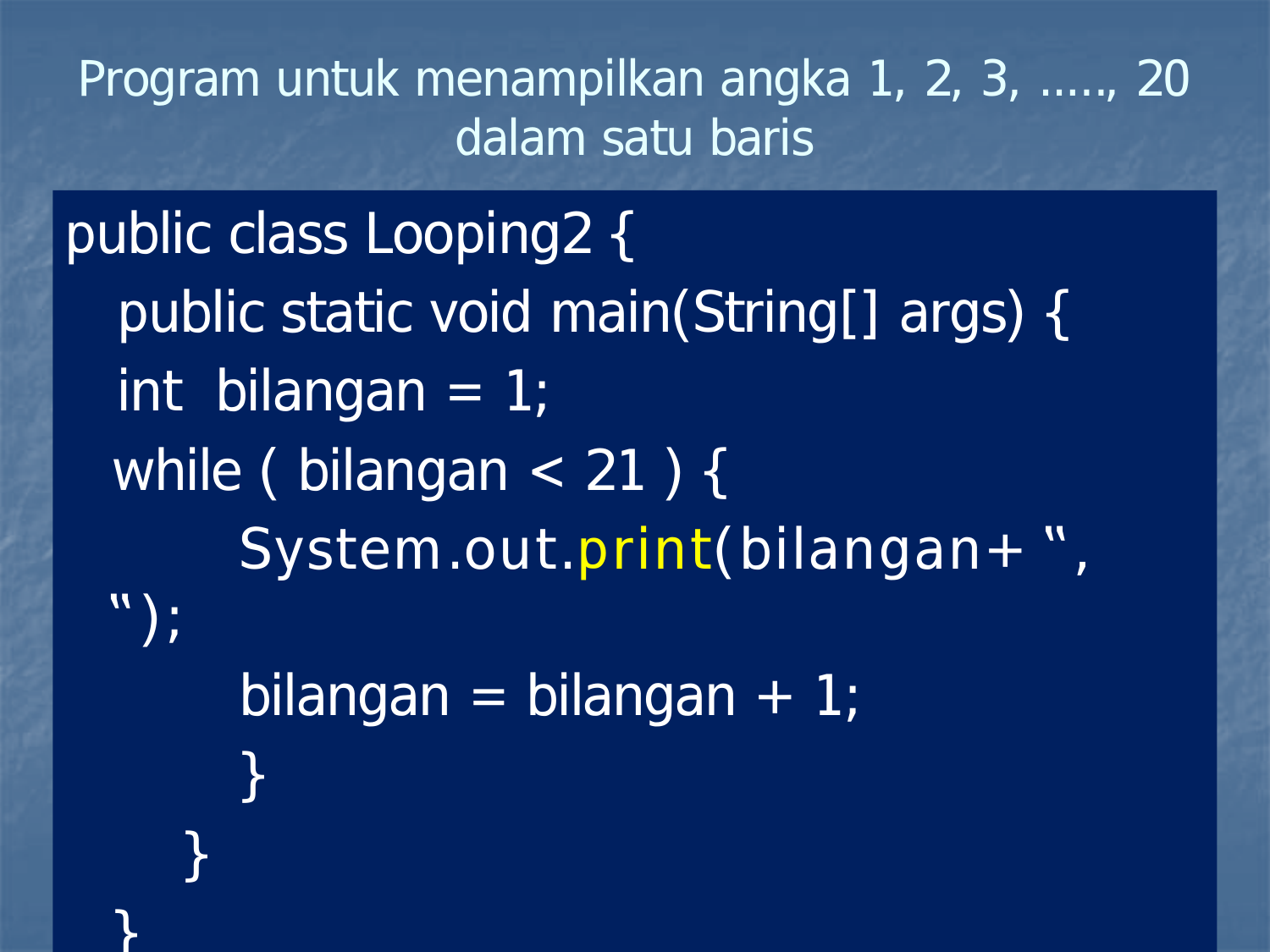

# Program untuk menampilkan angka 1, 2, 3, ….., 20 dalam satu baris
public class Looping2 {
   public static void main(String[] args) {
   int  bilangan = 1;
	while ( bilangan < 21 ) {
		System.out.print(bilangan+ “,     “);
		bilangan = bilangan + 1;
		}
	    }
	}